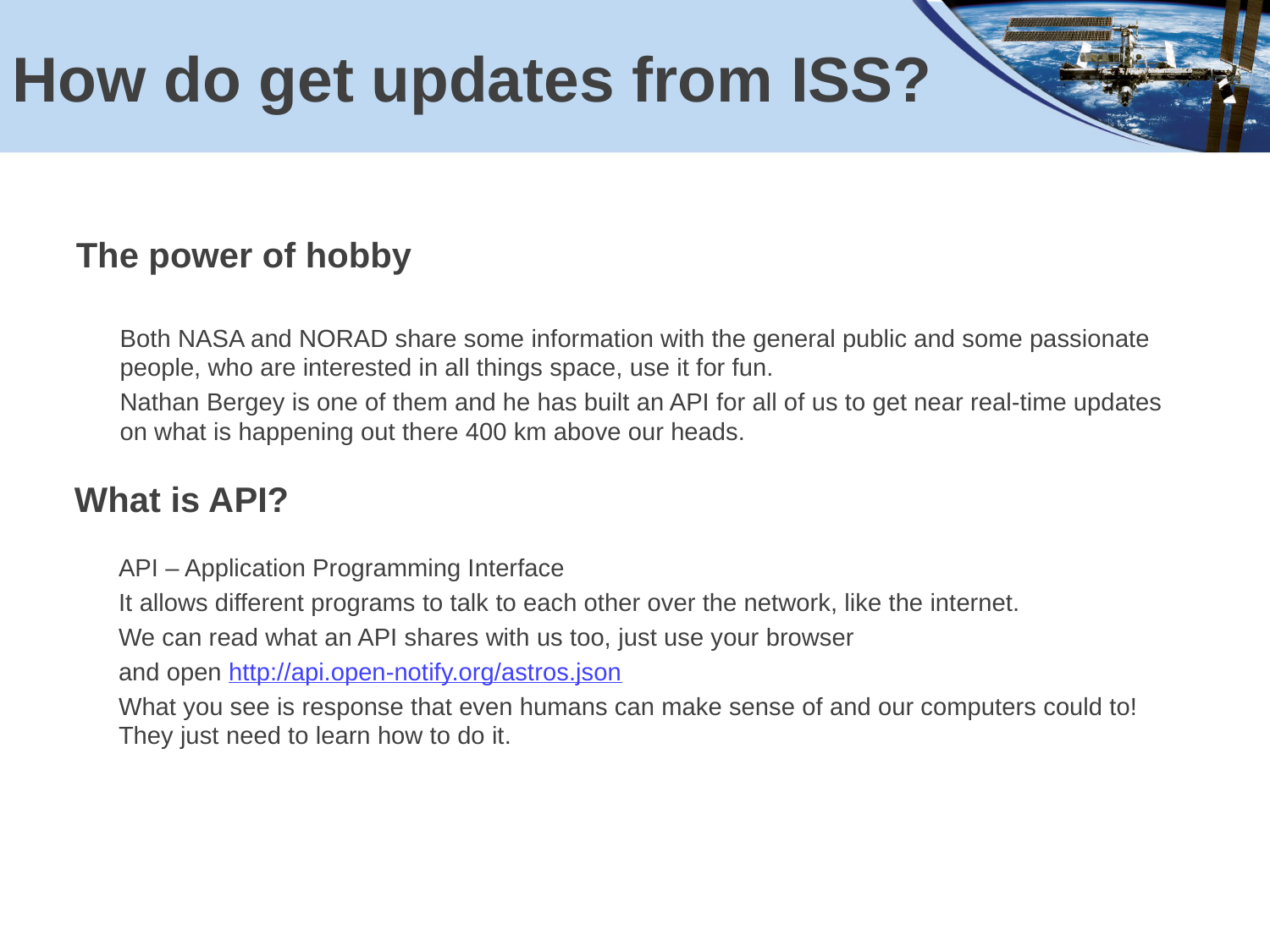

# How do get updates from ISS?
The power of hobby
Both NASA and NORAD share some information with the general public and some passionate people, who are interested in all things space, use it for fun.
Nathan Bergey is one of them and he has built an API for all of us to get near real-time updates on what is happening out there 400 km above our heads.
What is API?
API – Application Programming Interface
It allows different programs to talk to each other over the network, like the internet.
We can read what an API shares with us too, just use your browser
and open http://api.open-notify.org/astros.json
What you see is response that even humans can make sense of and our computers could to! They just need to learn how to do it.